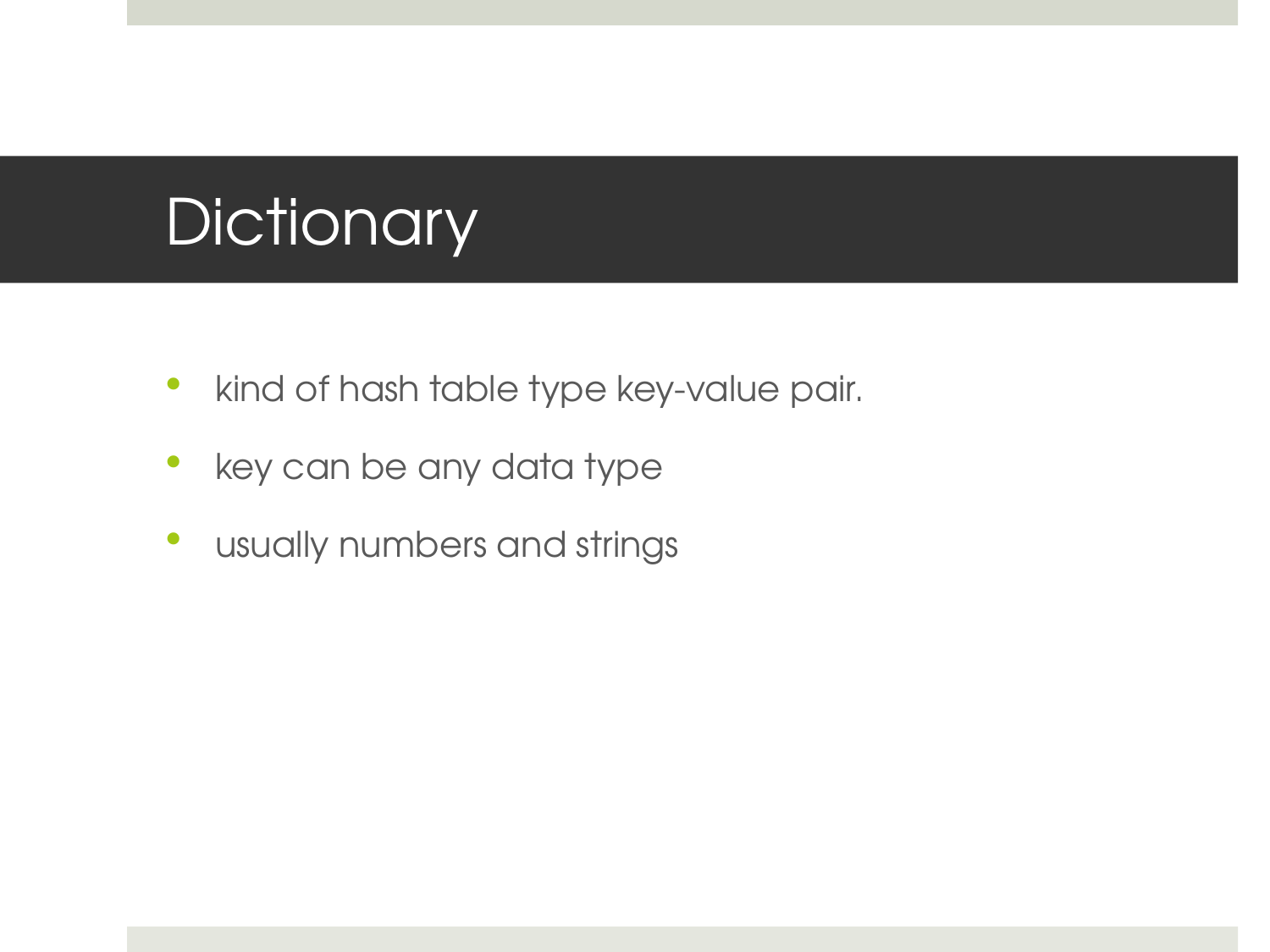

# Dictionary
kind of hash table type key-value pair.
key can be any data type
usually numbers and strings